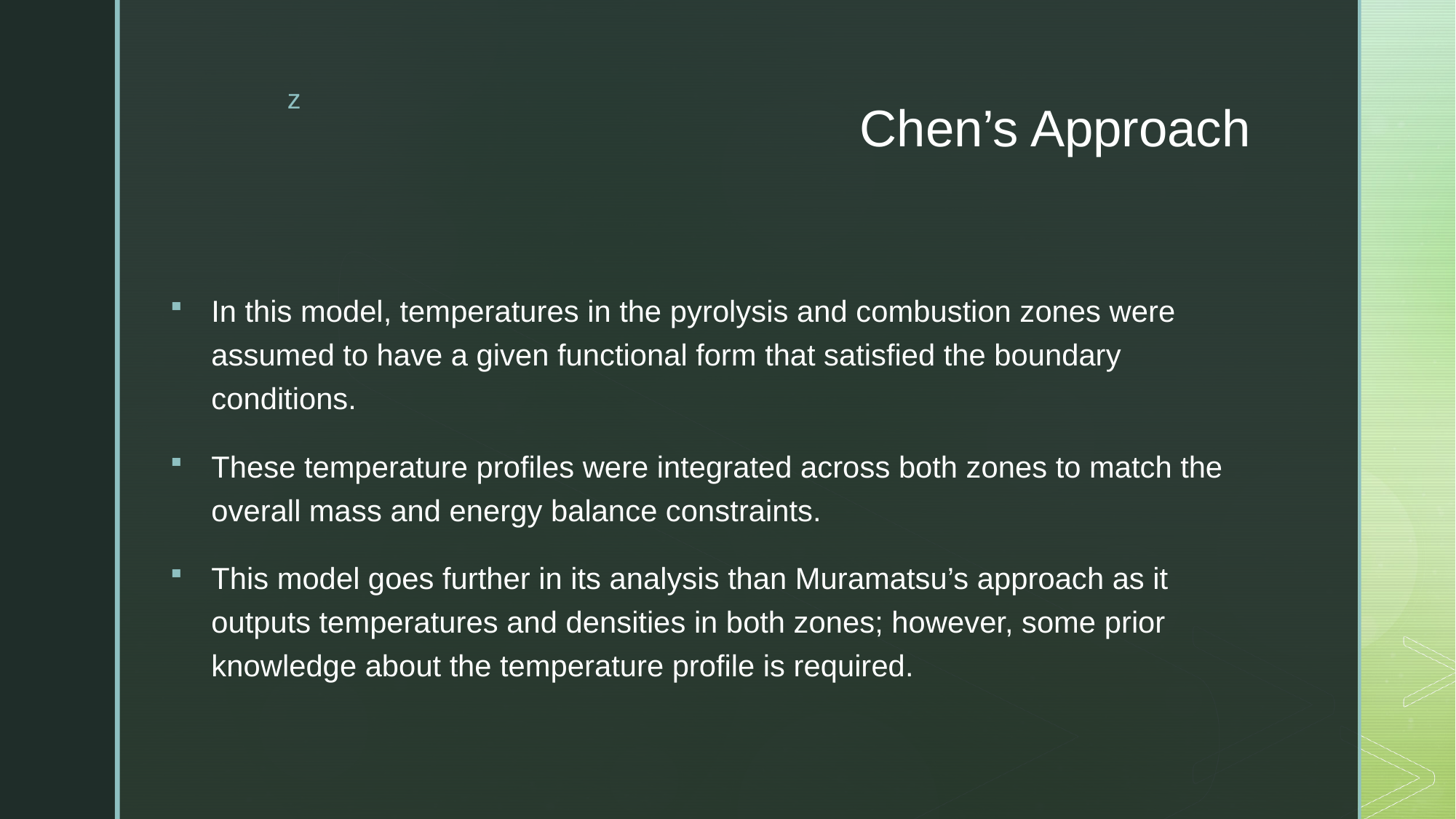

# Chen’s Approach
In this model, temperatures in the pyrolysis and combustion zones were assumed to have a given functional form that satisfied the boundary conditions.
These temperature profiles were integrated across both zones to match the overall mass and energy balance constraints.
This model goes further in its analysis than Muramatsu’s approach as it outputs temperatures and densities in both zones; however, some prior knowledge about the temperature profile is required.